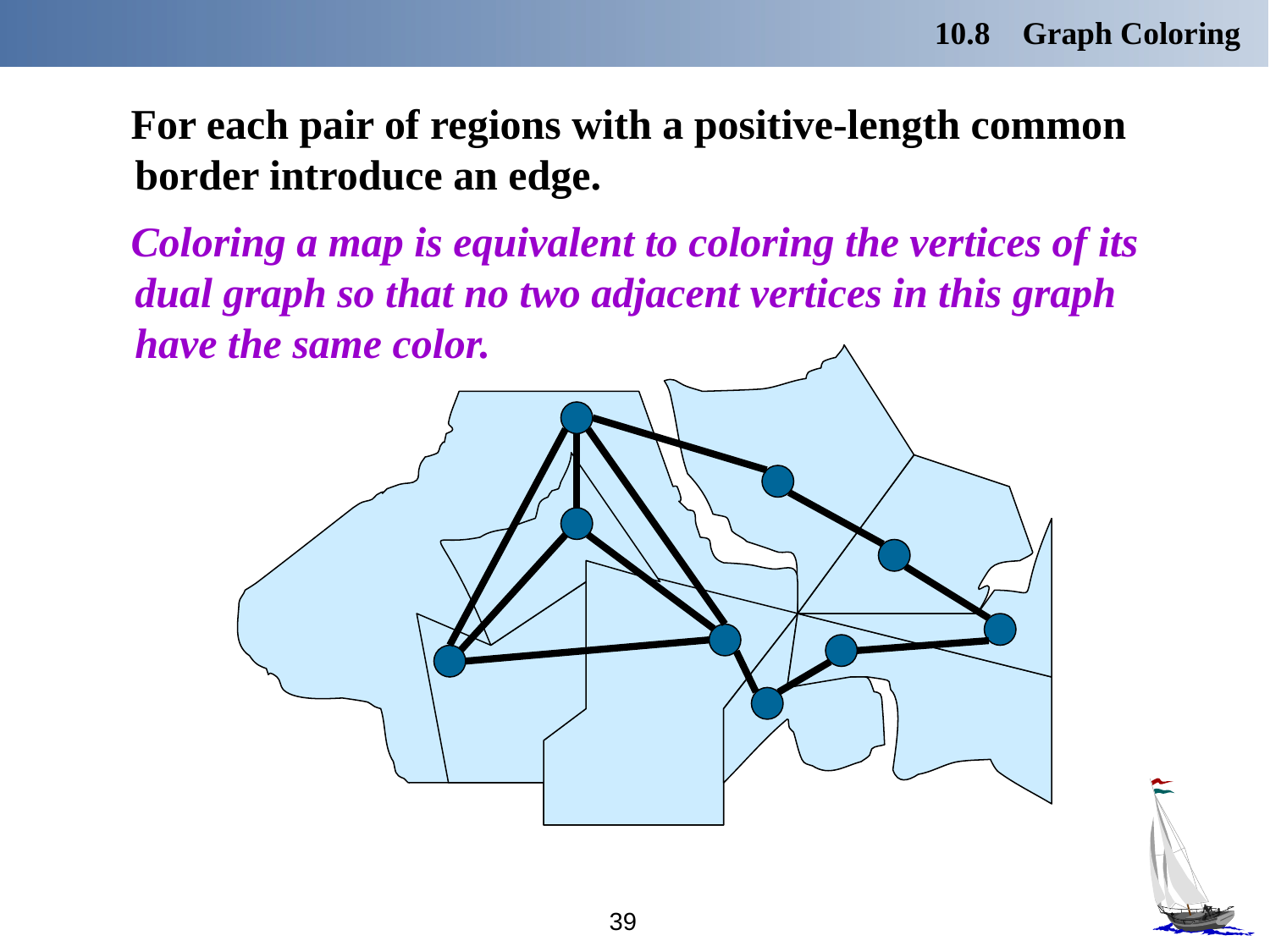

10.8    Graph Coloring
      For each pair of regions with a positive-length common border introduce an edge.
      Coloring a map is equivalent to coloring the vertices of its dual graph so that no two adjacent vertices in this graph have the same color.

39